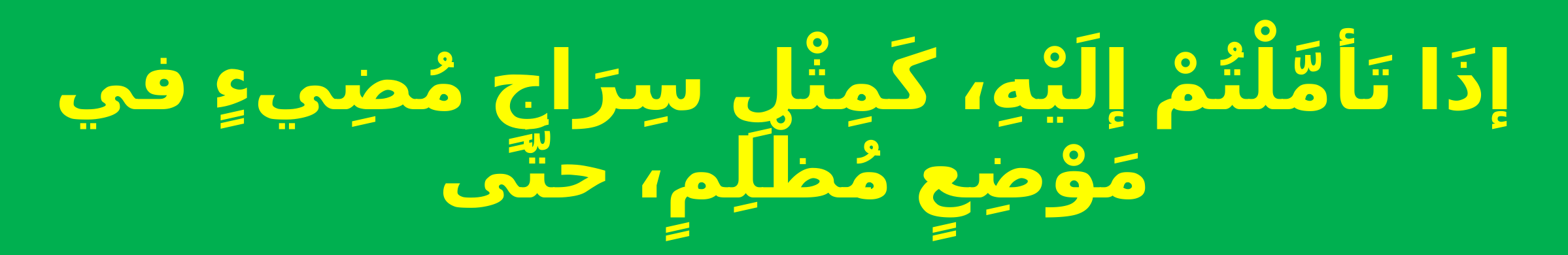

# إذَا تَأمَّلْتُمْ إلَيْهِ، كَمِثْلِ سِرَاجٍ مُضِيءٍ في مَوْضِعٍ مُظْلِمٍ، حتَّى